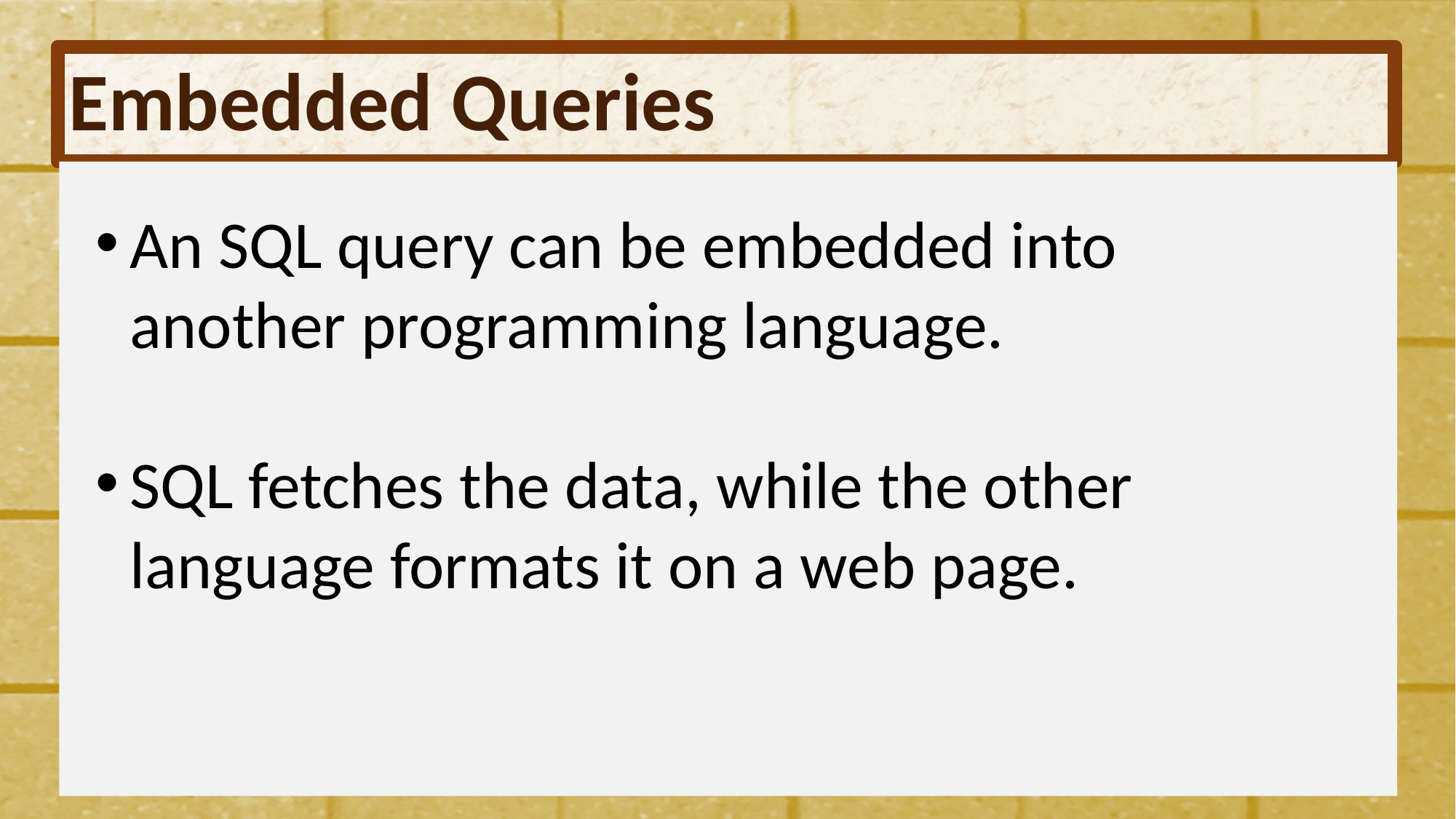

# Embedded Queries

An SQL query can be embedded into another programming language.

SQL fetches the data, while the other language formats it on a web page.